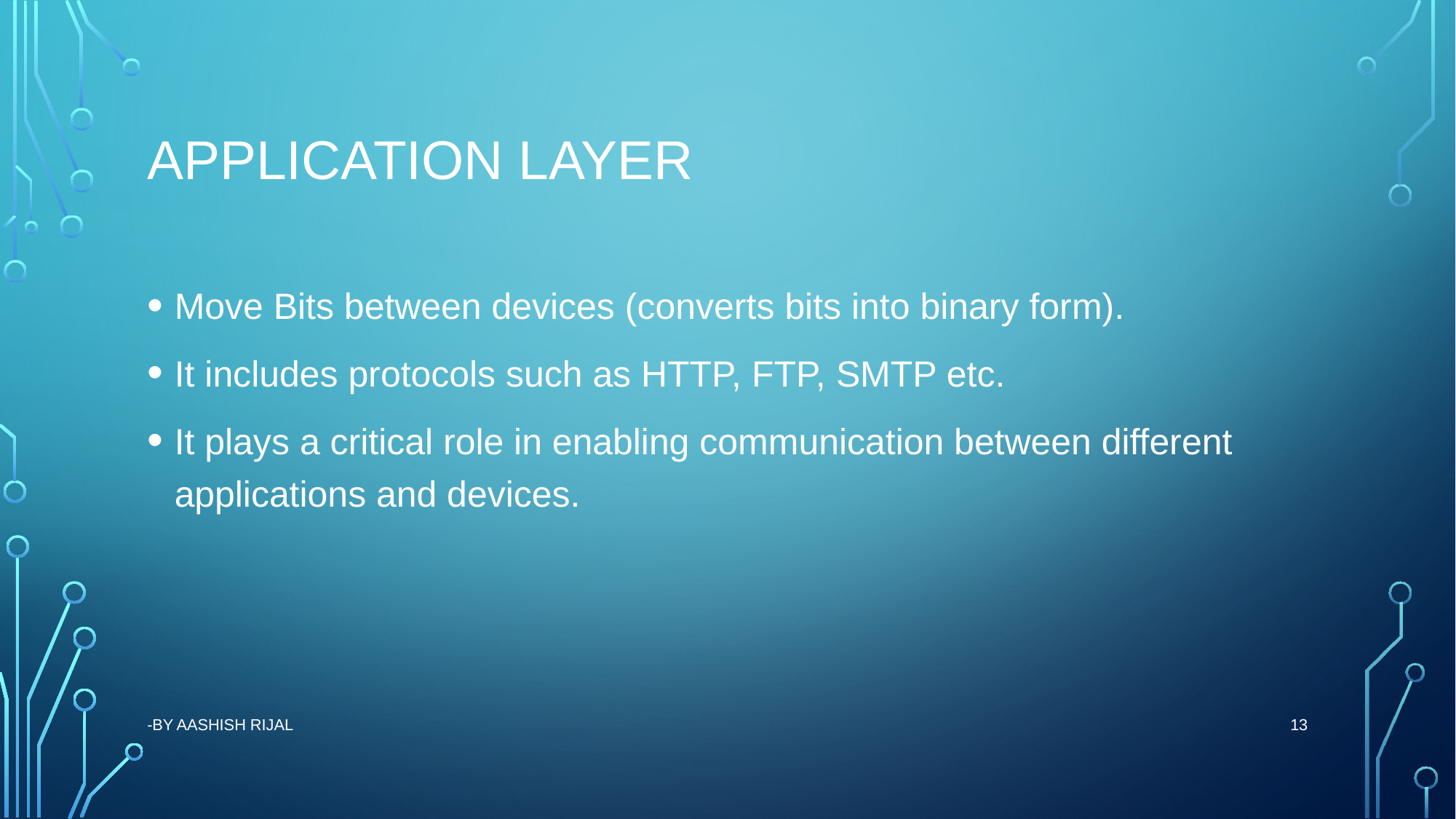

# Application layer
Move Bits between devices (converts bits into binary form).
It includes protocols such as HTTP, FTP, SMTP etc.
It plays a critical role in enabling communication between different applications and devices.

13
-By Aashish Rijal